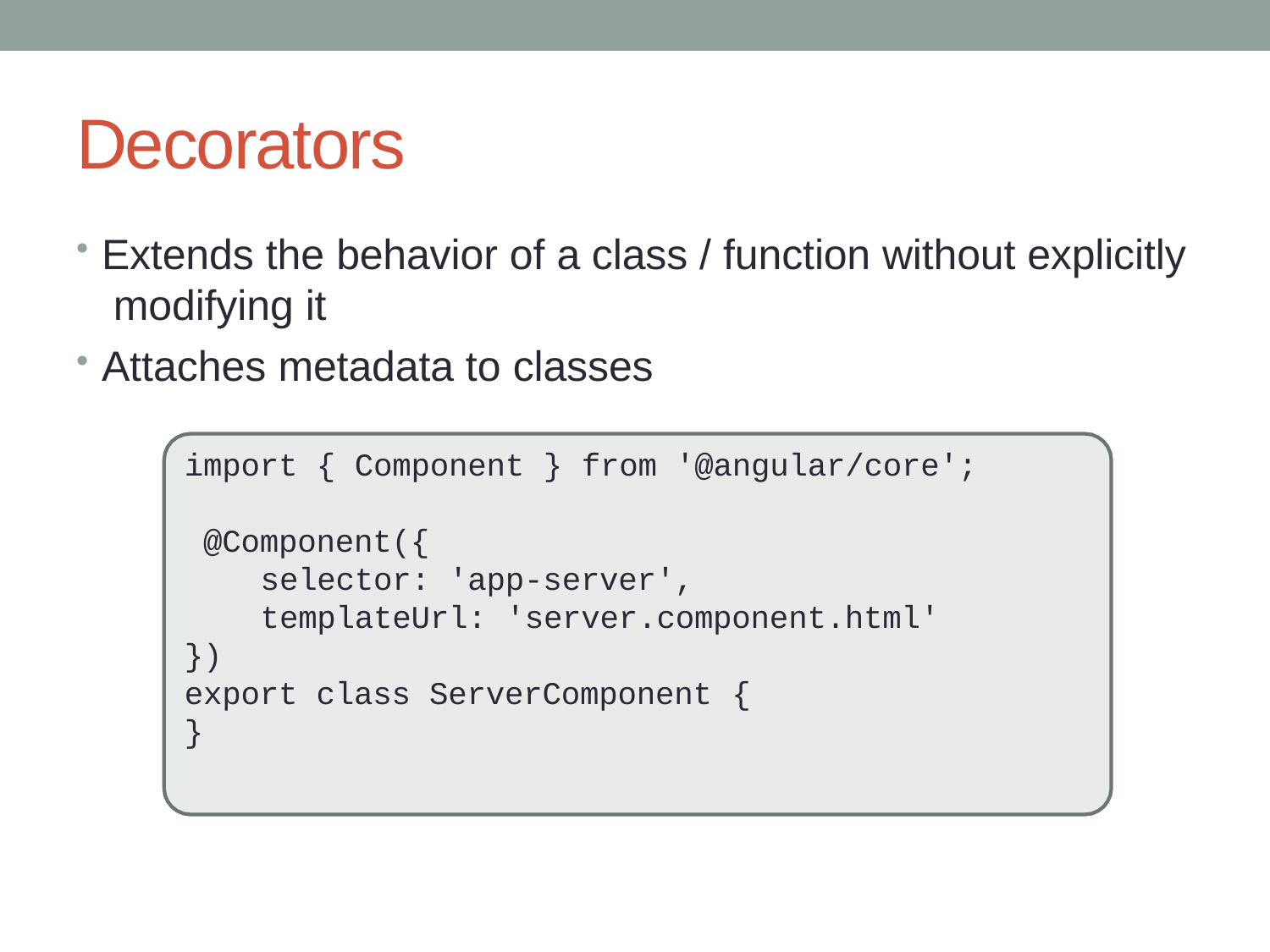

# Decorators
Extends the behavior of a class / function without explicitly  modifying it
Attaches metadata to classes
import { Component } from '@angular/core';  @Component({
selector: 'app-server',  templateUrl: 'server.component.html'
})
export class ServerComponent {
}